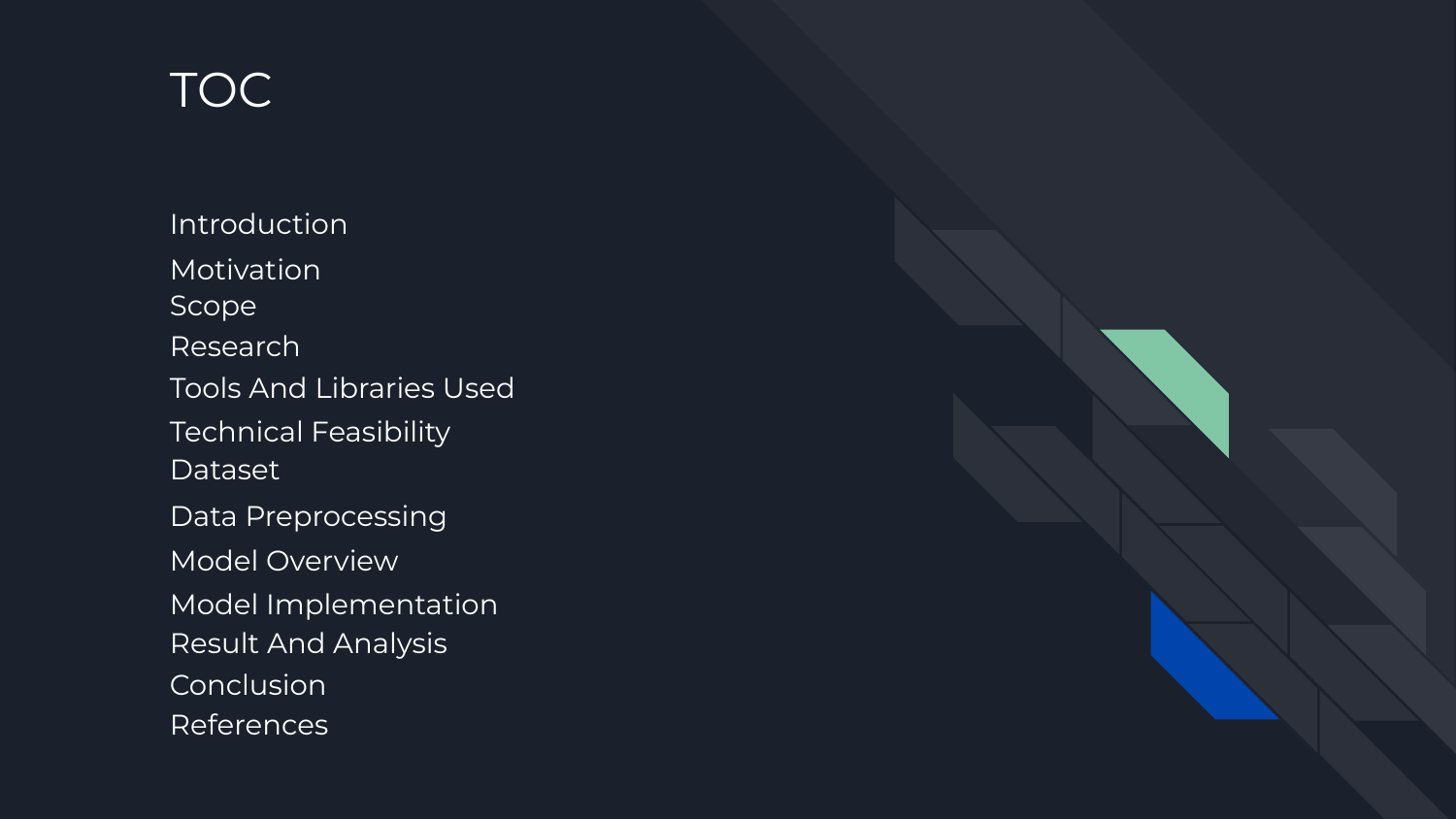

# TOC
Introduction
Motivation
Scope
Research
Tools And Libraries Used
Technical Feasibility
Dataset
Data Preprocessing
Model Overview
Model Implementation
Result And Analysis
Conclusion
References